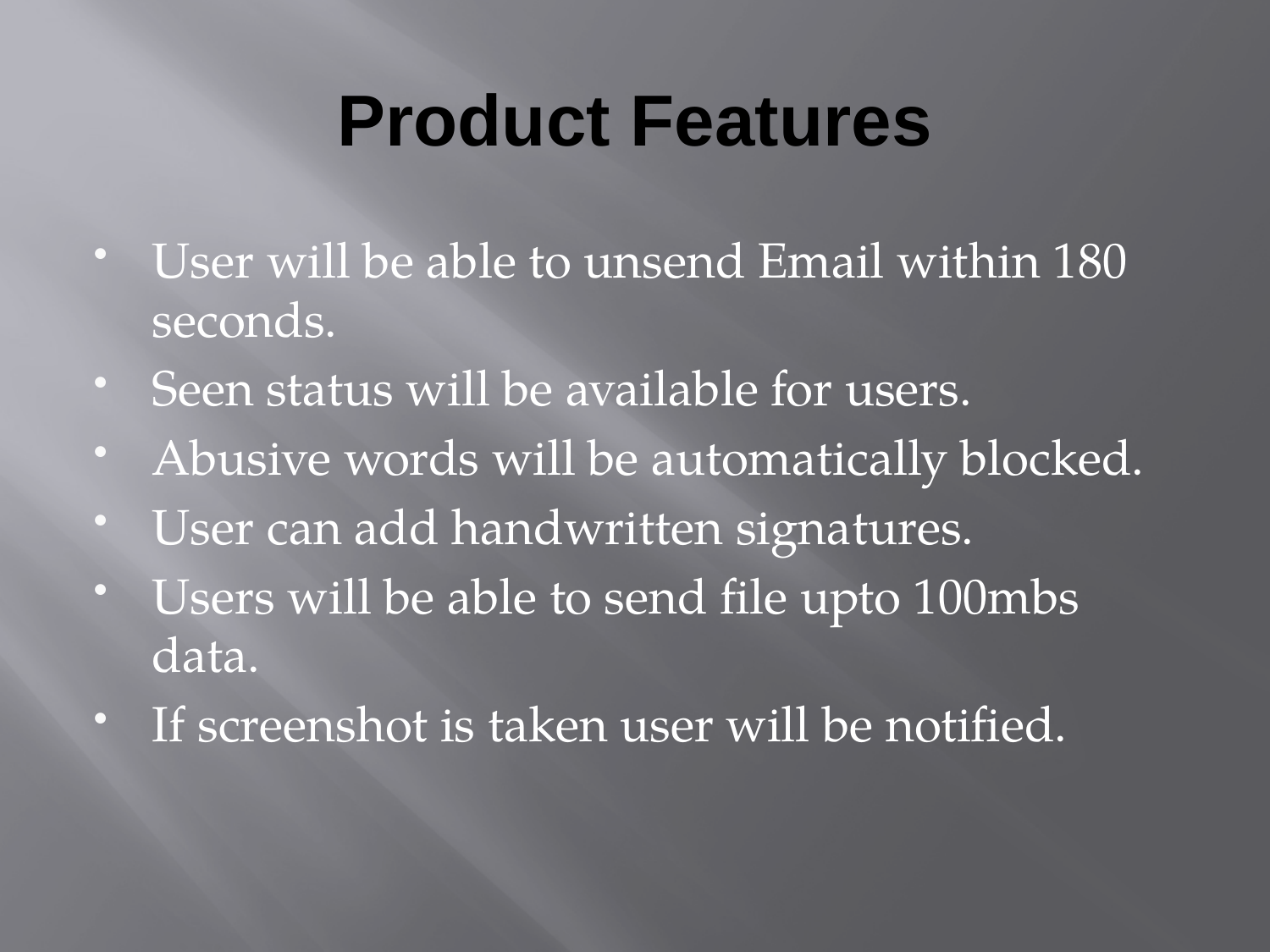

# Product Features
User will be able to unsend Email within 180 seconds.
Seen status will be available for users.
Abusive words will be automatically blocked.
User can add handwritten signatures.
Users will be able to send file upto 100mbs data.
If screenshot is taken user will be notified.